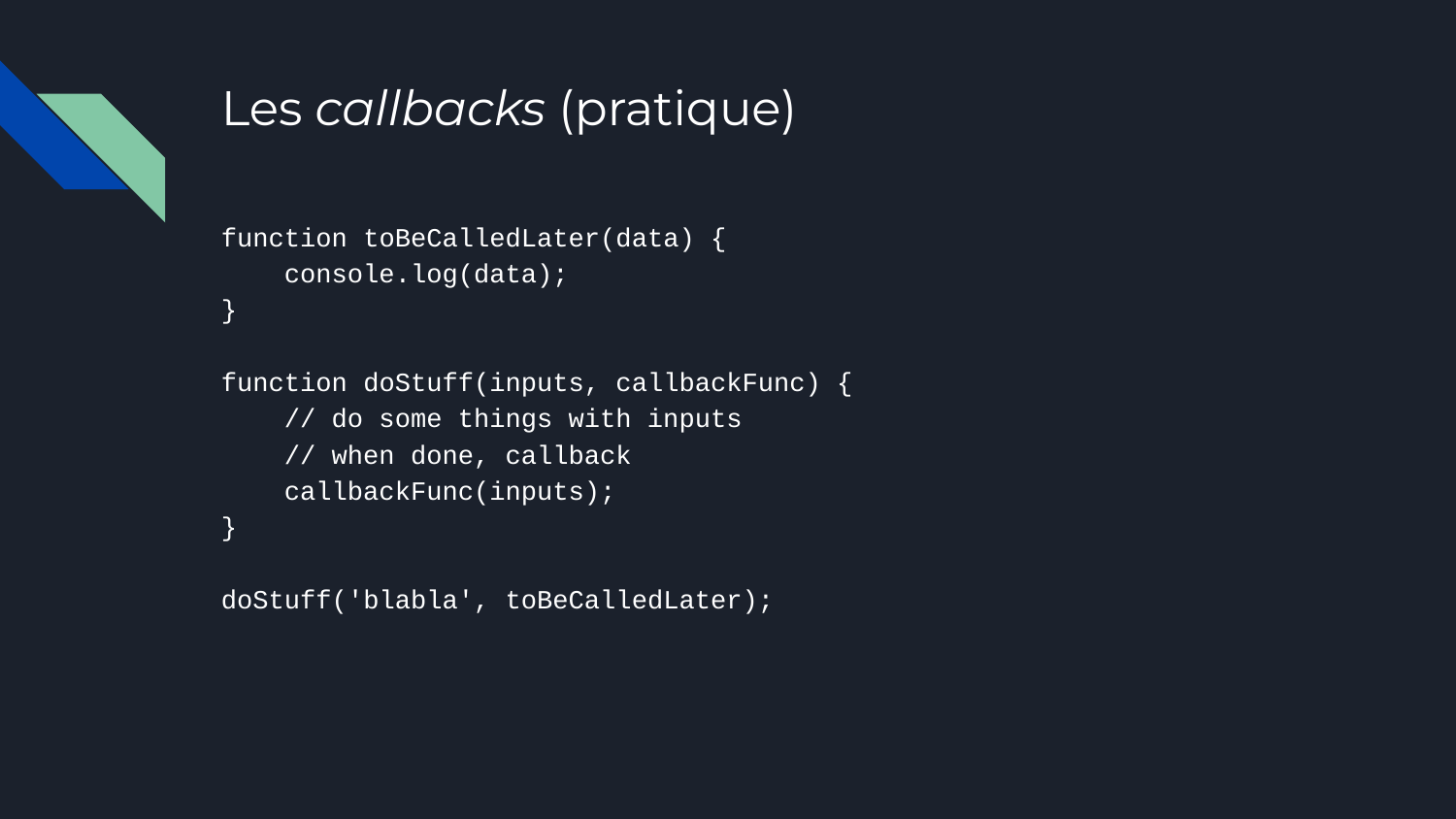

# Les callbacks (pratique)
function toBeCalledLater(data) {
    console.log(data);
}

function doStuff(inputs, callbackFunc) {
    // do some things with inputs
    // when done, callback
    callbackFunc(inputs);
}

doStuff('blabla', toBeCalledLater);